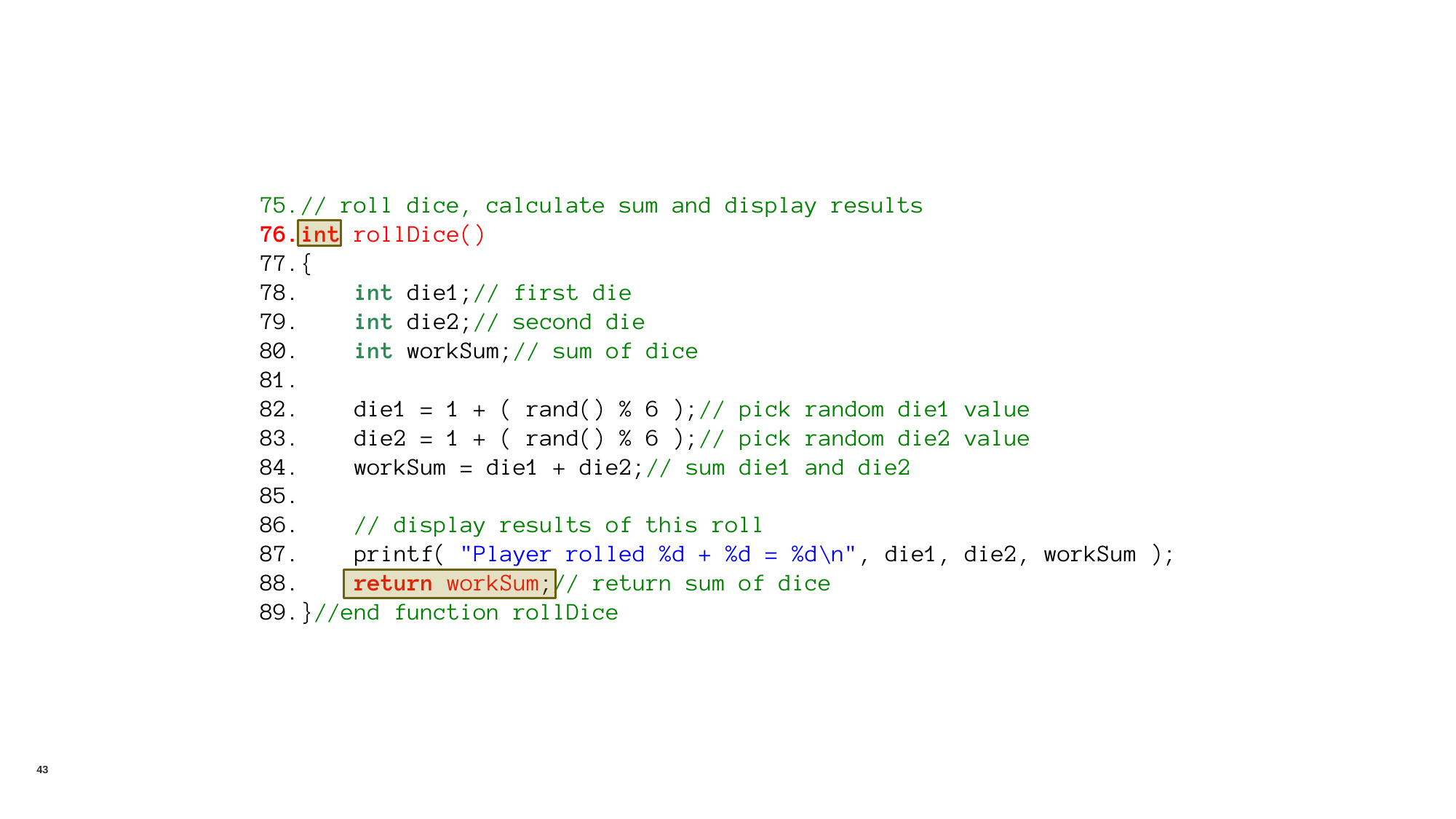

// roll dice, calculate sum and display results
int rollDice()
{
    int die1;// first die
    int die2;// second die
    int workSum;// sum of dice

    die1 = 1 + ( rand() % 6 );// pick random die1 value
    die2 = 1 + ( rand() % 6 );// pick random die2 value
    workSum = die1 + die2;// sum die1 and die2

    // display results of this roll
    printf( "Player rolled %d + %d = %d\n", die1, die2, workSum );
    return workSum;// return sum of dice
}//end function rollDice

43